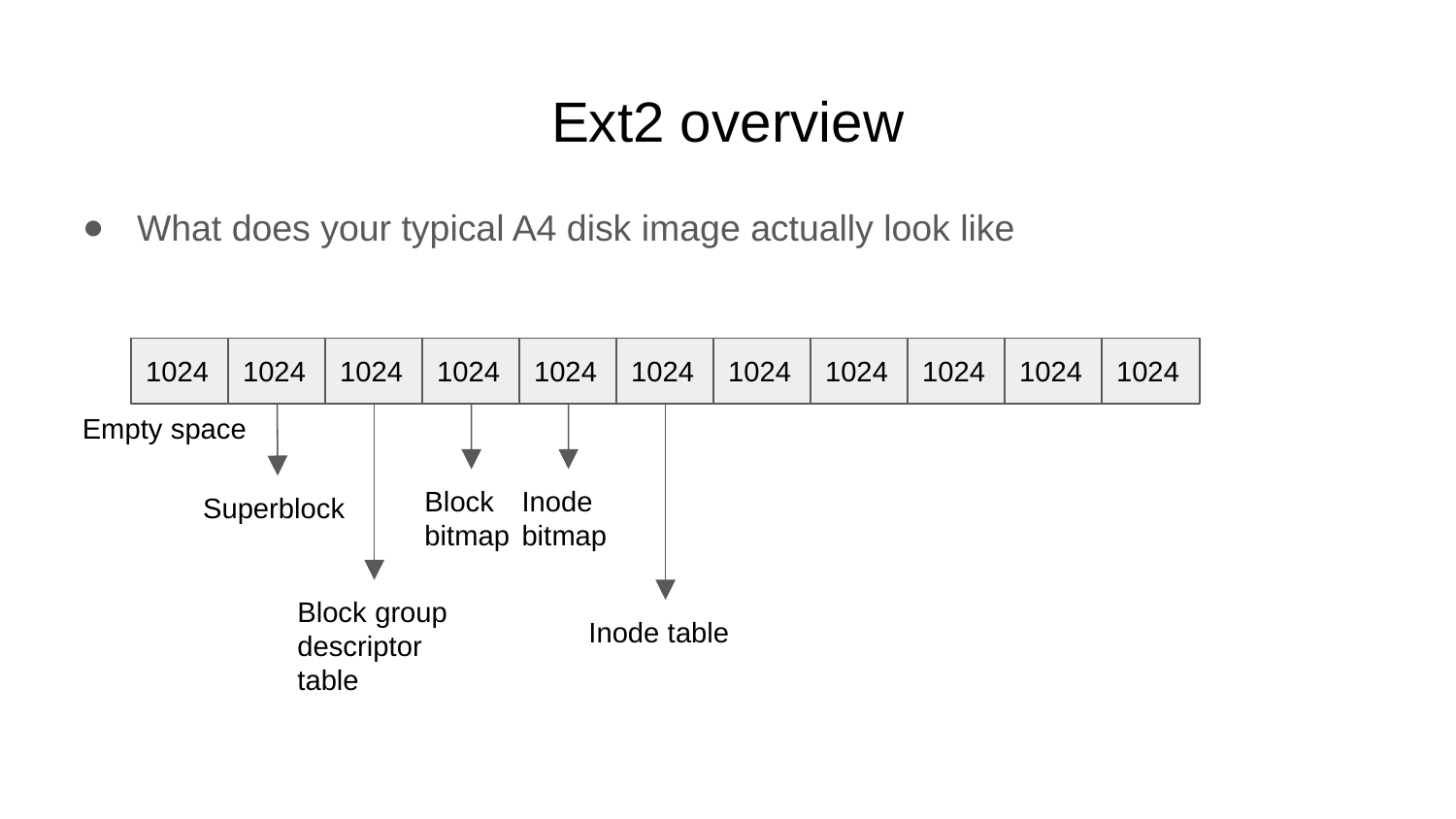

# Ext2 overview
What does your typical A4 disk image actually look like

1024
1024
1024
1024
1024
1024
1024
1024
1024
1024
1024
Empty space
Block bitmap
Inode bitmap
Superblock
Block group descriptor table
Inode table